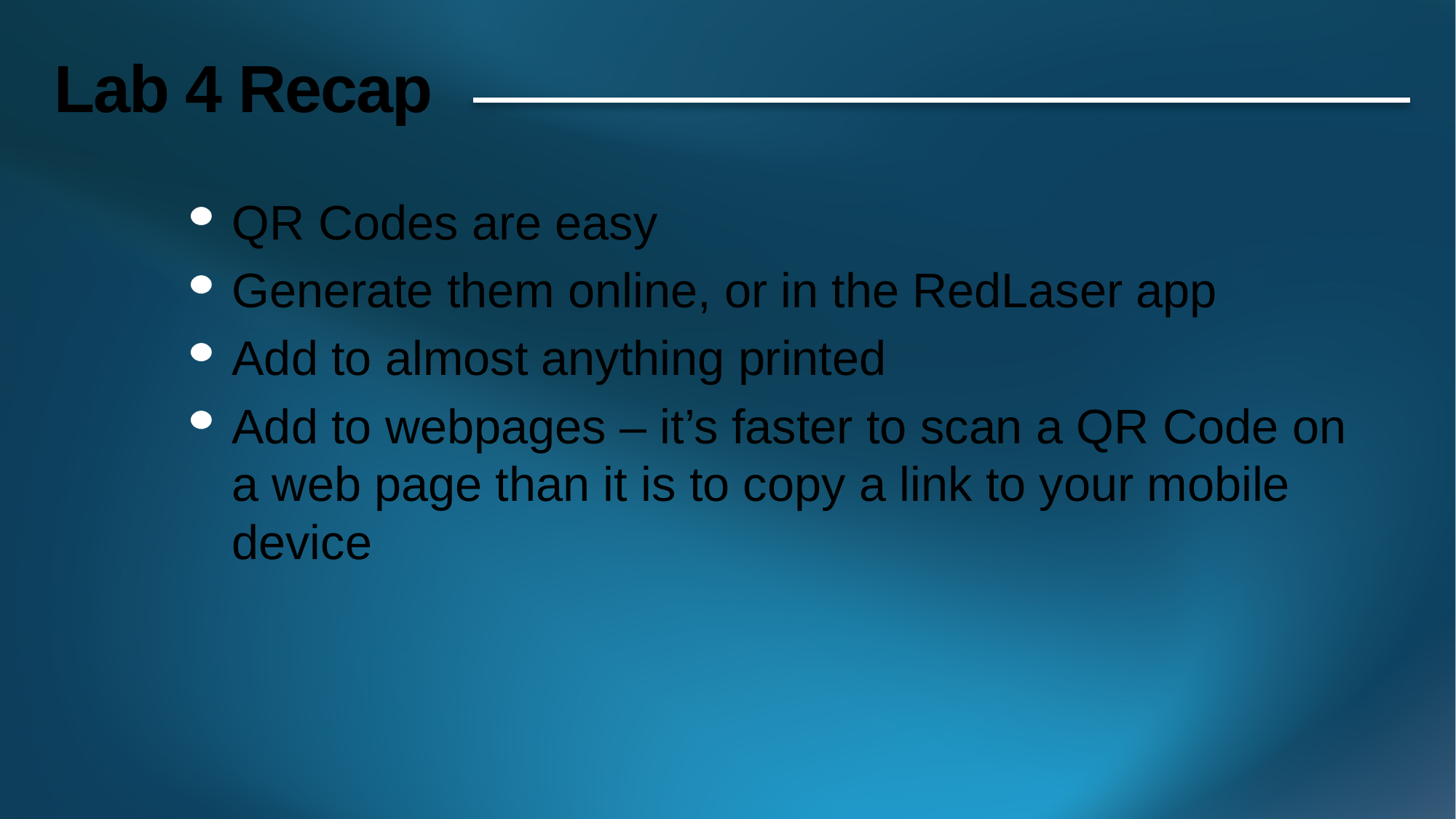

# Lab 4 Recap
QR Codes are easy
Generate them online, or in the RedLaser app
Add to almost anything printed
Add to webpages – it’s faster to scan a QR Code on a web page than it is to copy a link to your mobile device